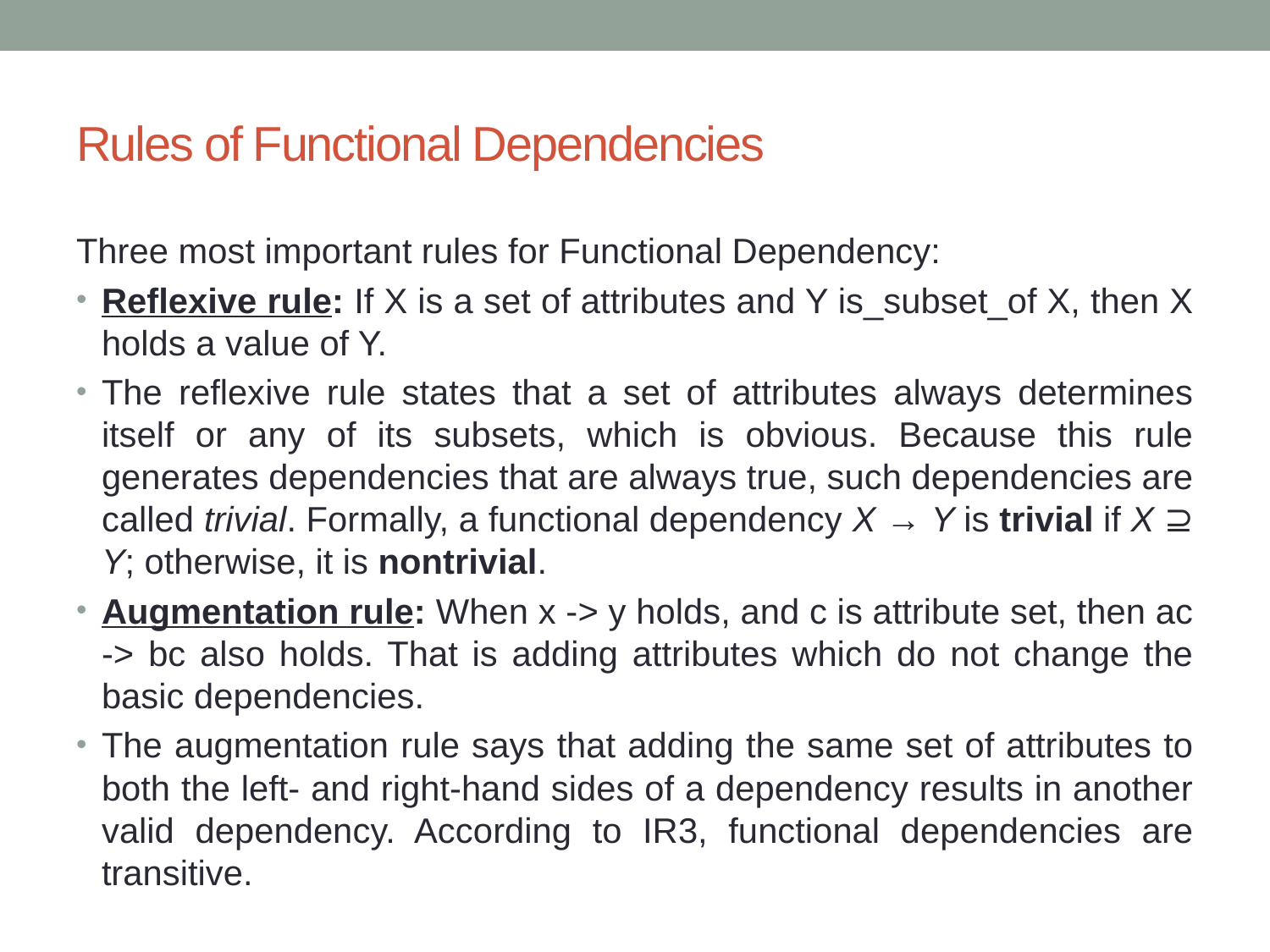

# Rules of Functional Dependencies
Three most important rules for Functional Dependency:
Reflexive rule: If X is a set of attributes and Y is_subset_of X, then X holds a value of Y.
The reflexive rule states that a set of attributes always determines itself or any of its subsets, which is obvious. Because this rule generates dependencies that are always true, such dependencies are called trivial. Formally, a functional dependency X → Y is trivial if X ⊇ Y; otherwise, it is nontrivial.
Augmentation rule: When x -> y holds, and c is attribute set, then ac -> bc also holds. That is adding attributes which do not change the basic dependencies.
The augmentation rule says that adding the same set of attributes to both the left- and right-hand sides of a dependency results in another valid dependency. According to IR3, functional dependencies are transitive.